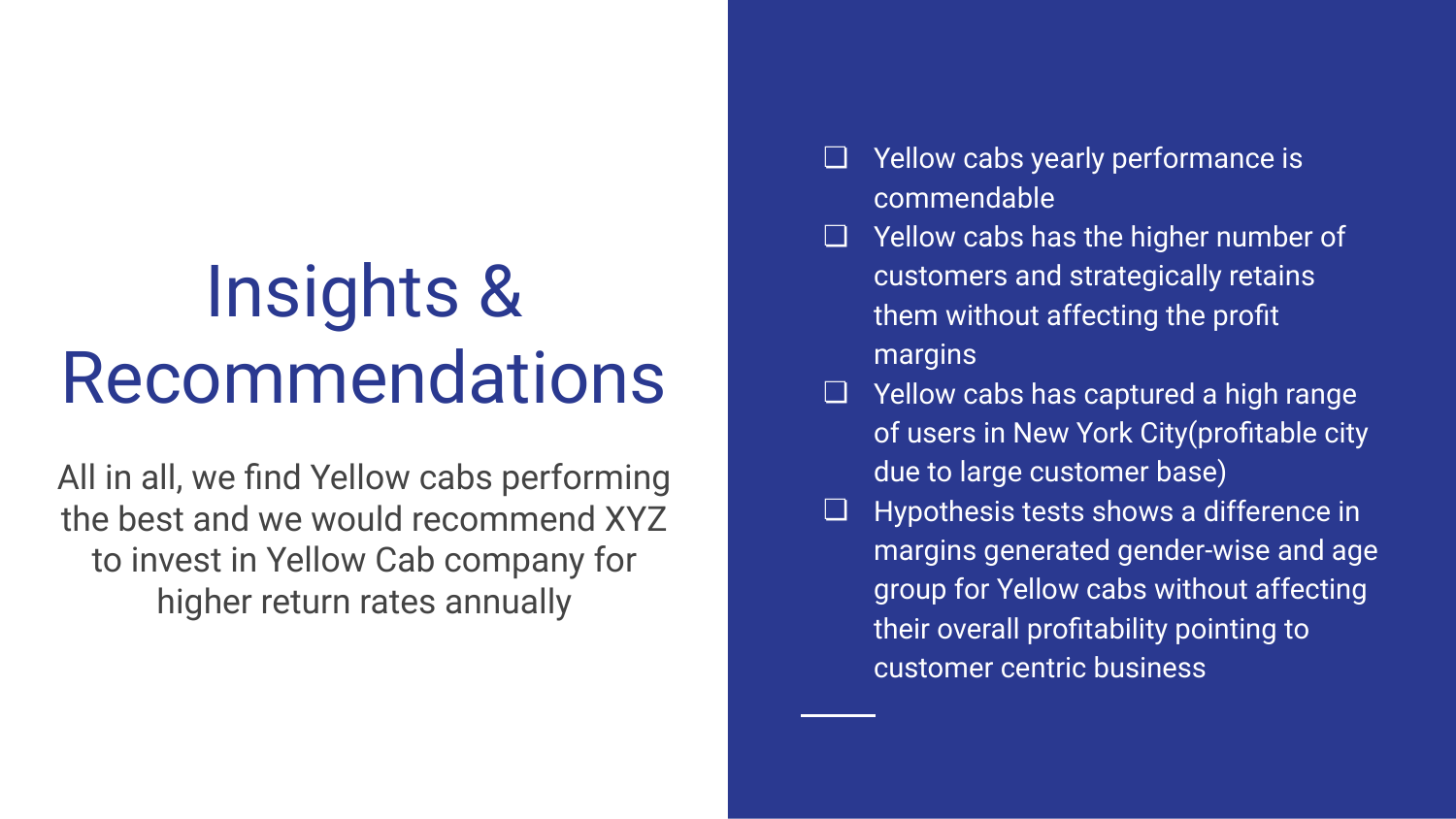

Yellow cabs yearly performance is commendable
Yellow cabs has the higher number of customers and strategically retains them without affecting the profit margins
Yellow cabs has captured a high range of users in New York City(profitable city due to large customer base)
Hypothesis tests shows a difference in margins generated gender-wise and age group for Yellow cabs without affecting their overall profitability pointing to customer centric business
# Insights & Recommendations
All in all, we find Yellow cabs performing the best and we would recommend XYZ to invest in Yellow Cab company for higher return rates annually